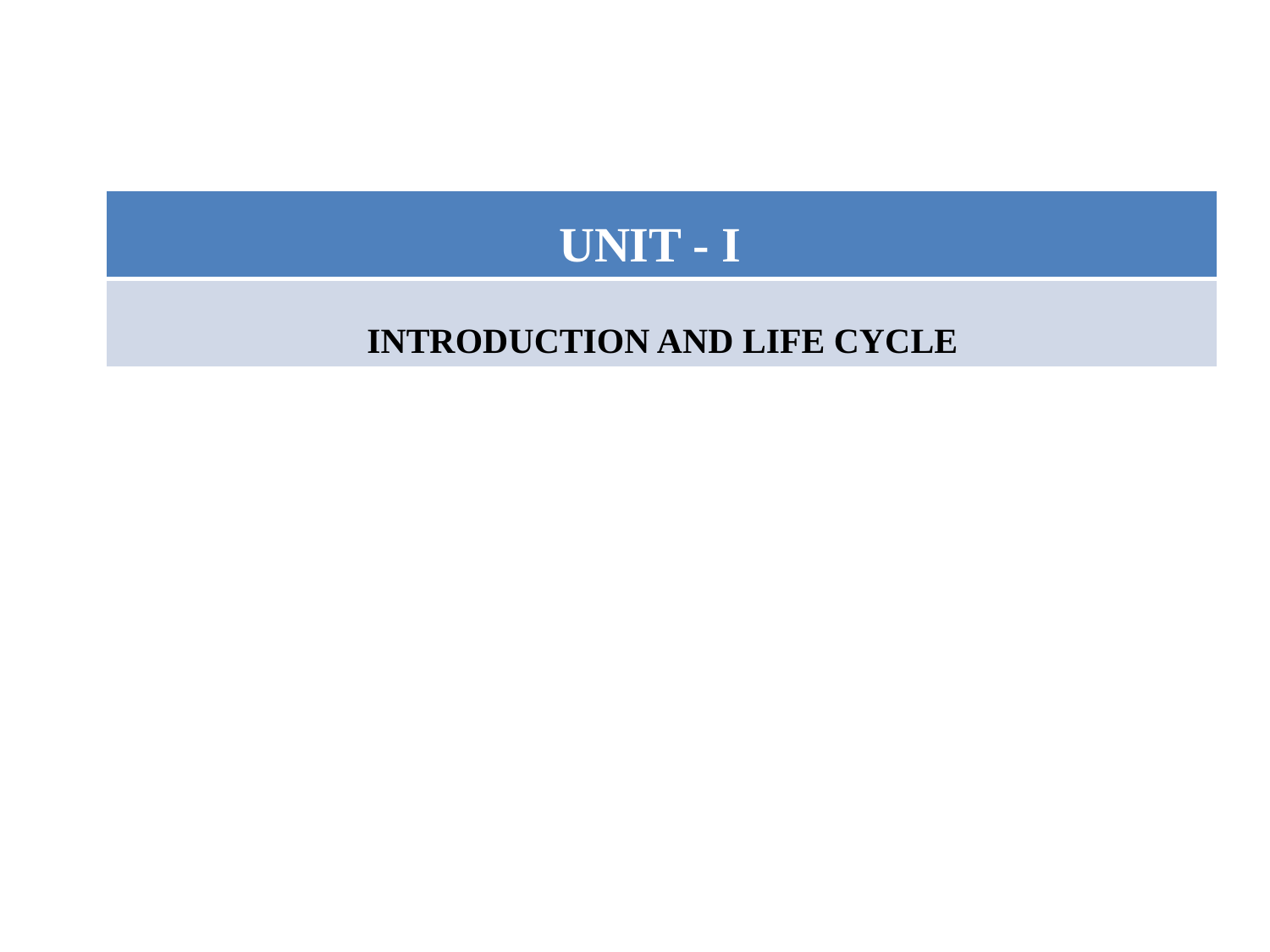

| UNIT - I |
| --- |
| INTRODUCTION AND LIFE CYCLE |